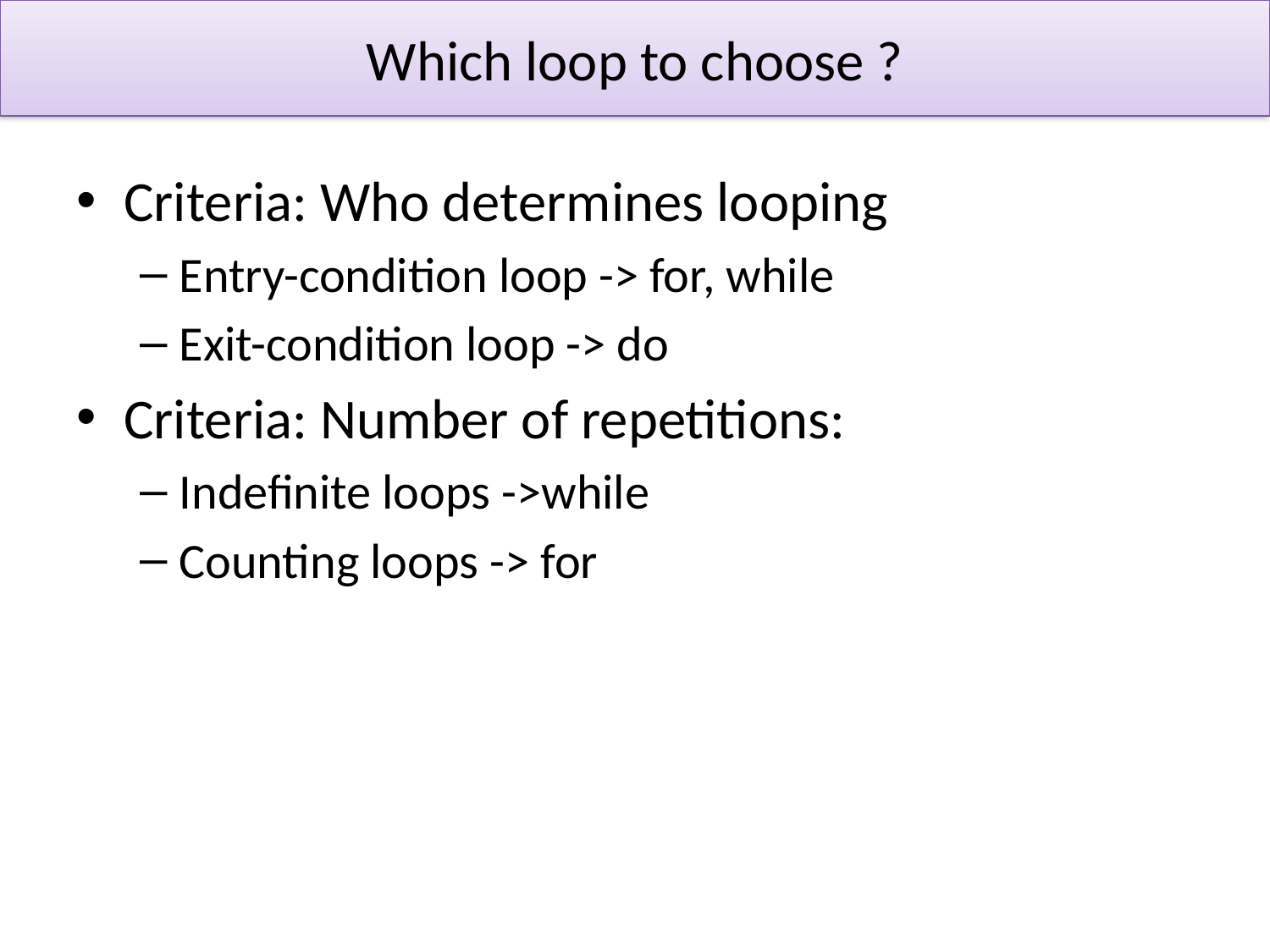

# Which loop to choose ?

Criteria: Who determines looping
Entry-condition loop -> for, while
Exit-condition loop -> do
Criteria: Number of repetitions:
Indefinite loops ->while
Counting loops -> for